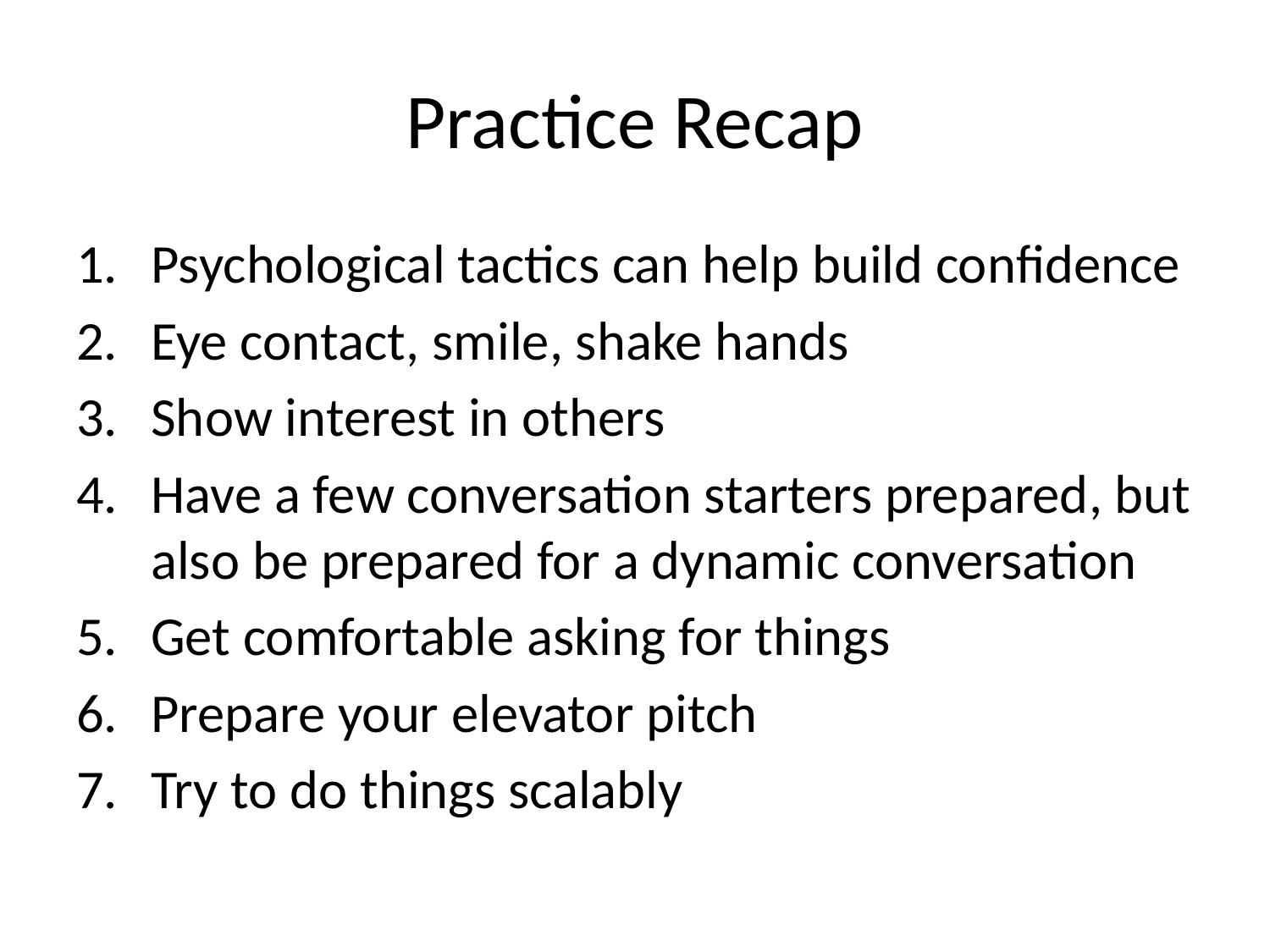

# Practice Recap
Psychological tactics can help build confidence
Eye contact, smile, shake hands
Show interest in others
Have a few conversation starters prepared, but also be prepared for a dynamic conversation
Get comfortable asking for things
Prepare your elevator pitch
Try to do things scalably